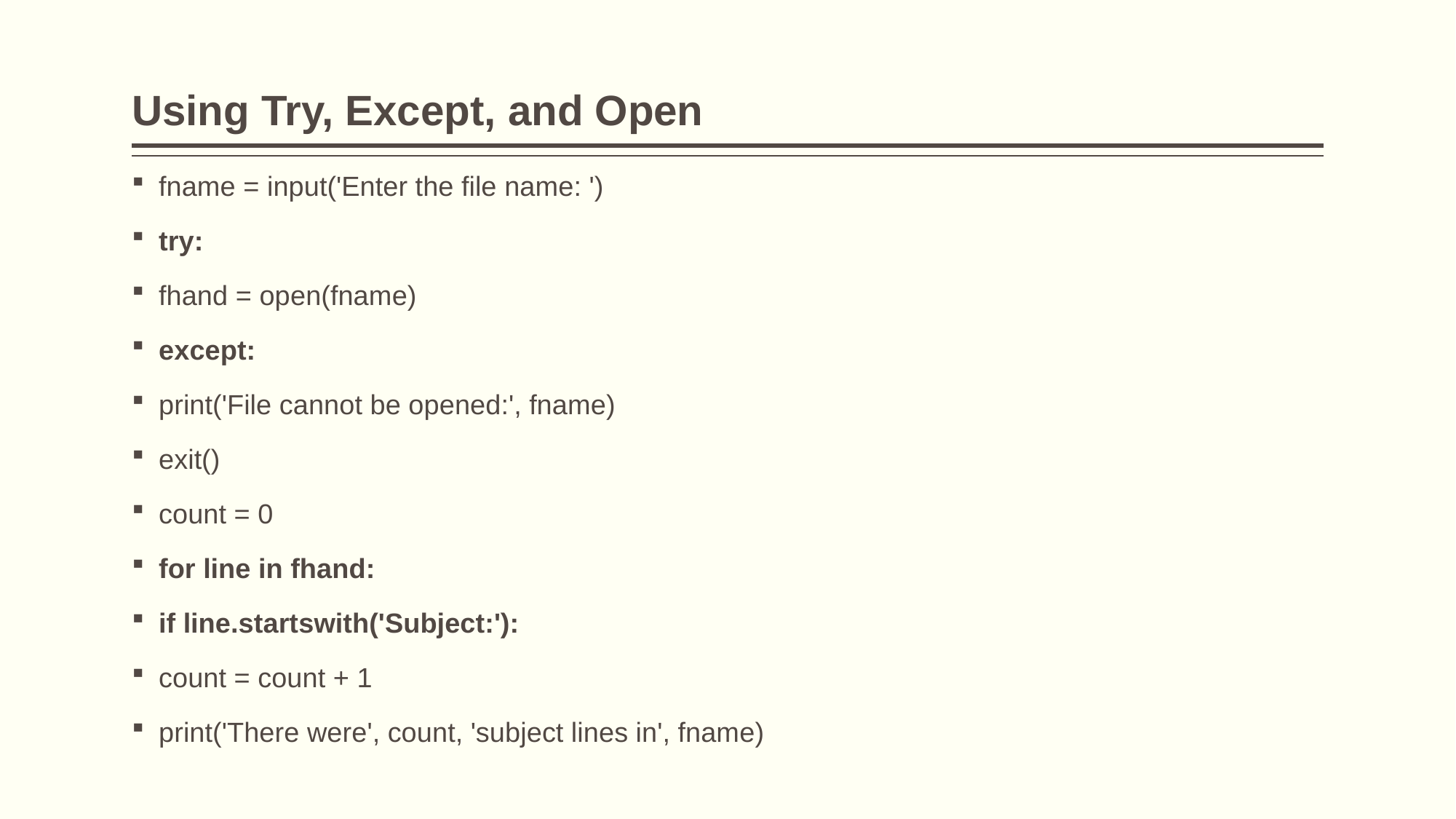

# Using Try, Except, and Open
fname = input('Enter the file name: ')
try:
fhand = open(fname)
except:
print('File cannot be opened:', fname)
exit()
count = 0
for line in fhand:
if line.startswith('Subject:'):
count = count + 1
print('There were', count, 'subject lines in', fname)